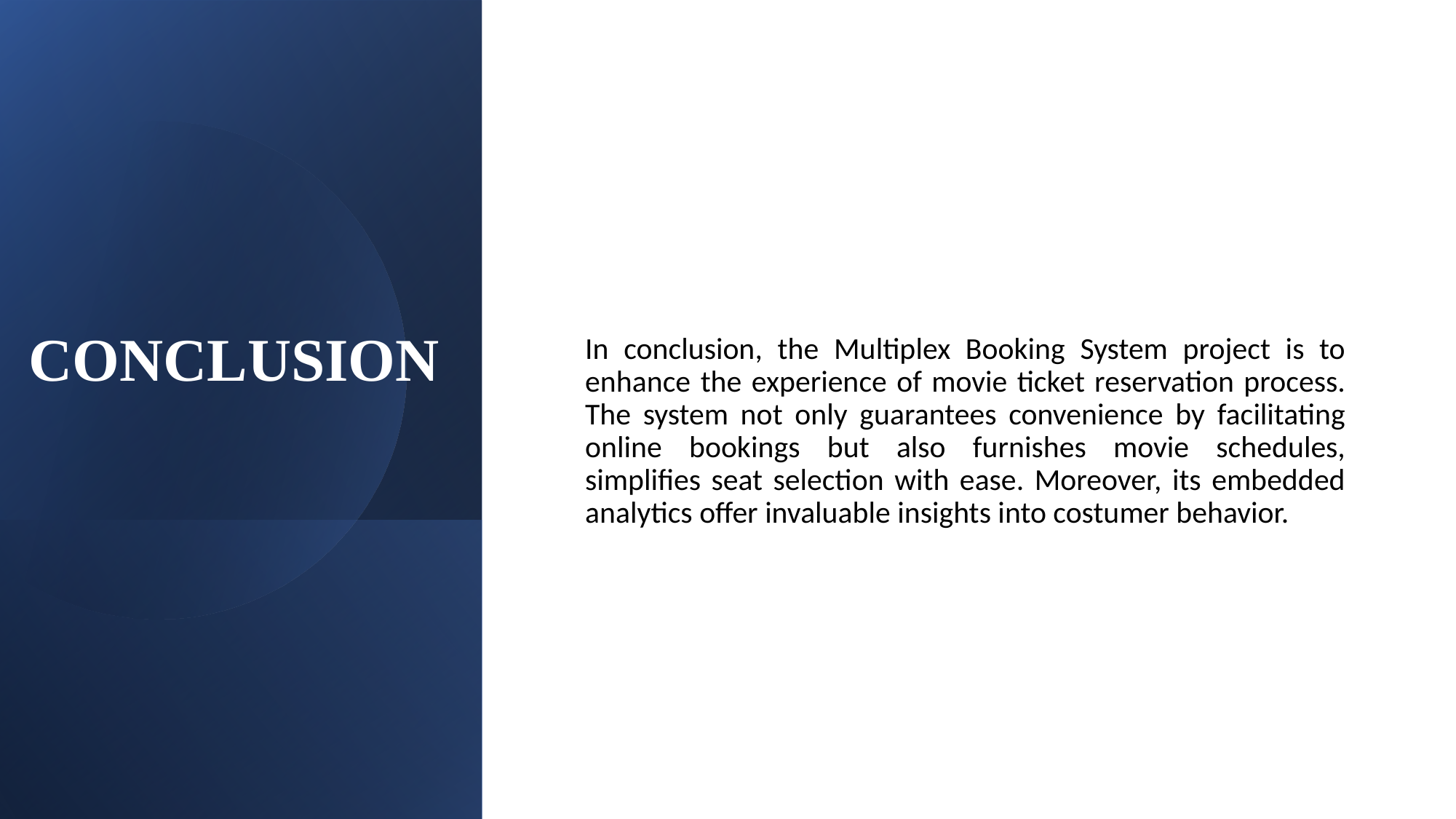

CONCLUSION

In conclusion, the Multiplex Booking System project is to enhance the experience of movie ticket reservation process. The system not only guarantees convenience by facilitating online bookings but also furnishes movie schedules, simplifies seat selection with ease. Moreover, its embedded analytics offer invaluable insights into costumer behavior.